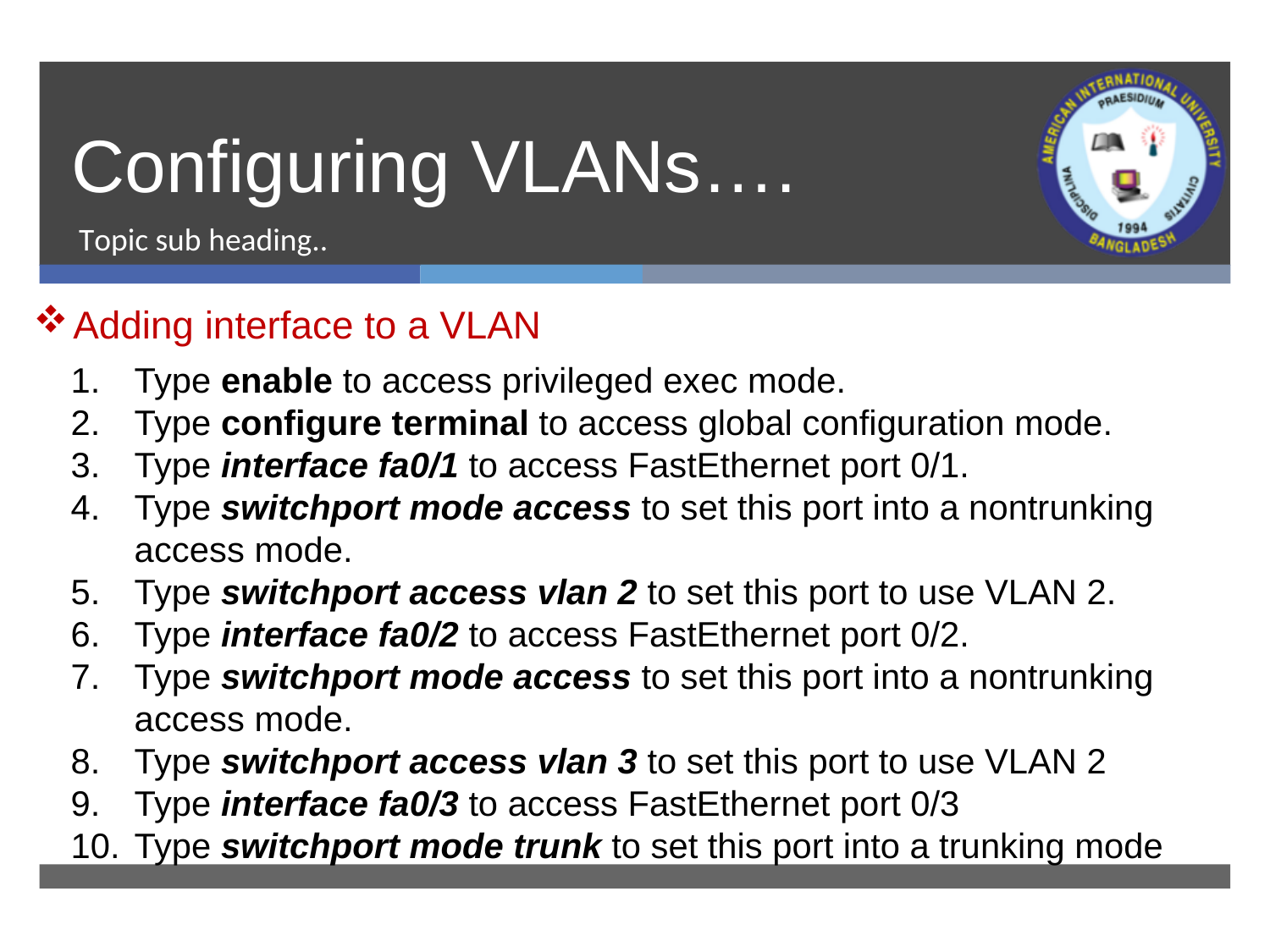

# Configuring VLANs….
Topic sub heading..
Adding interface to a VLAN
Type enable to access privileged exec mode.
Type configure terminal to access global configuration mode.
Type interface fa0/1 to access FastEthernet port 0/1.
Type switchport mode access to set this port into a nontrunking access mode.
Type switchport access vlan 2 to set this port to use VLAN 2.
Type interface fa0/2 to access FastEthernet port 0/2.
Type switchport mode access to set this port into a nontrunking access mode.
Type switchport access vlan 3 to set this port to use VLAN 2
Type interface fa0/3 to access FastEthernet port 0/3
Type switchport mode trunk to set this port into a trunking mode